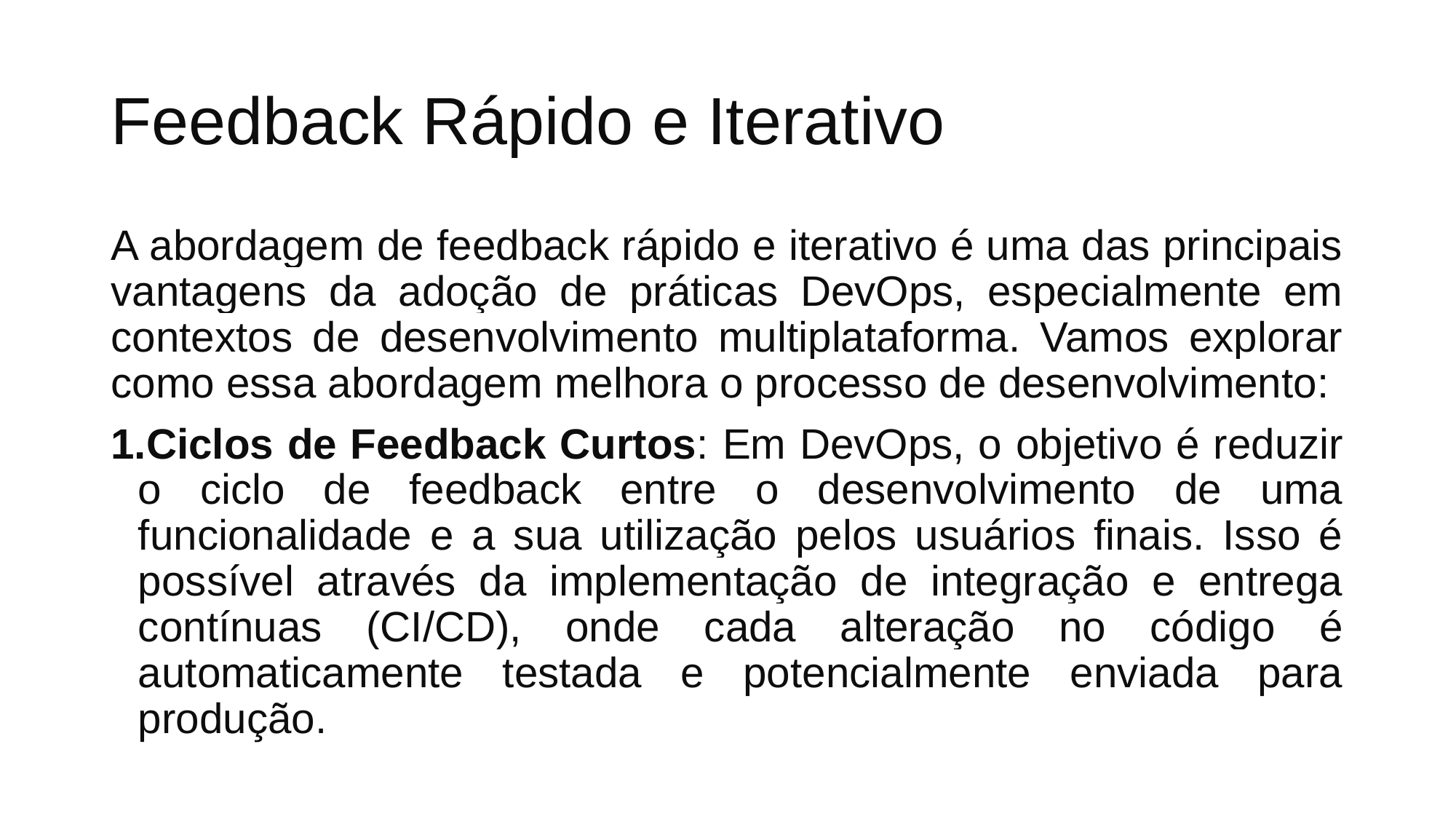

# Feedback Rápido e Iterativo
A abordagem de feedback rápido e iterativo é uma das principais vantagens da adoção de práticas DevOps, especialmente em contextos de desenvolvimento multiplataforma. Vamos explorar como essa abordagem melhora o processo de desenvolvimento:
Ciclos de Feedback Curtos: Em DevOps, o objetivo é reduzir o ciclo de feedback entre o desenvolvimento de uma funcionalidade e a sua utilização pelos usuários finais. Isso é possível através da implementação de integração e entrega contínuas (CI/CD), onde cada alteração no código é automaticamente testada e potencialmente enviada para produção.